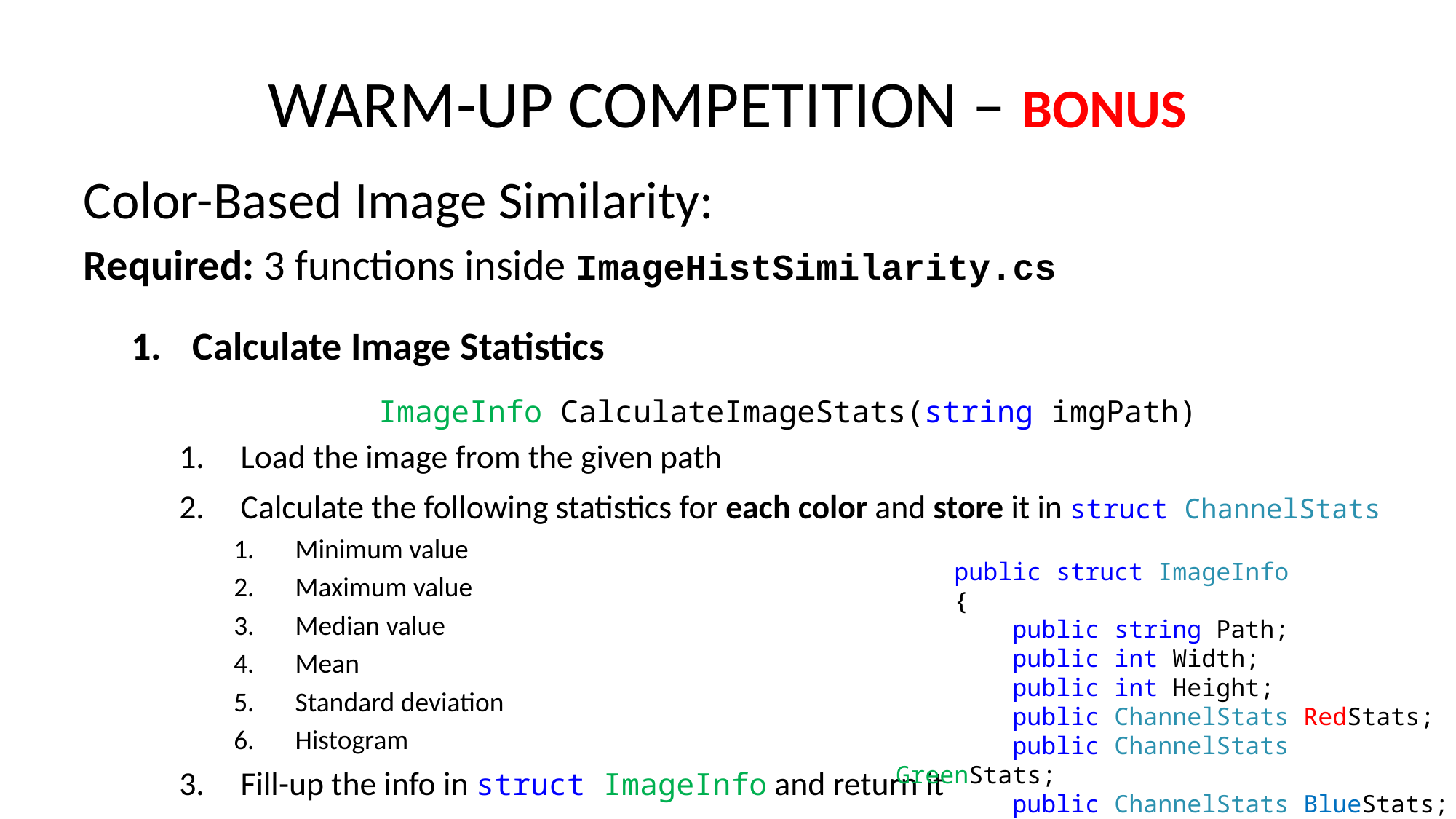

# WARM-UP COMPETITION – BONUS
Color-Based Image Similarity:
Required: 3 functions inside ImageHistSimilarity.cs
Calculate Image Statistics
ImageInfo CalculateImageStats(string imgPath)
Load the image from the given path
Calculate the following statistics for each color and store it in struct ChannelStats
Minimum value
Maximum value
Median value
Mean
Standard deviation
Histogram
Fill-up the info in struct ImageInfo and return it
    public struct ImageInfo
    {
        public string Path;
        public int Width;
        public int Height;
        public ChannelStats RedStats;
        public ChannelStats GreenStats;
        public ChannelStats BlueStats;
    }